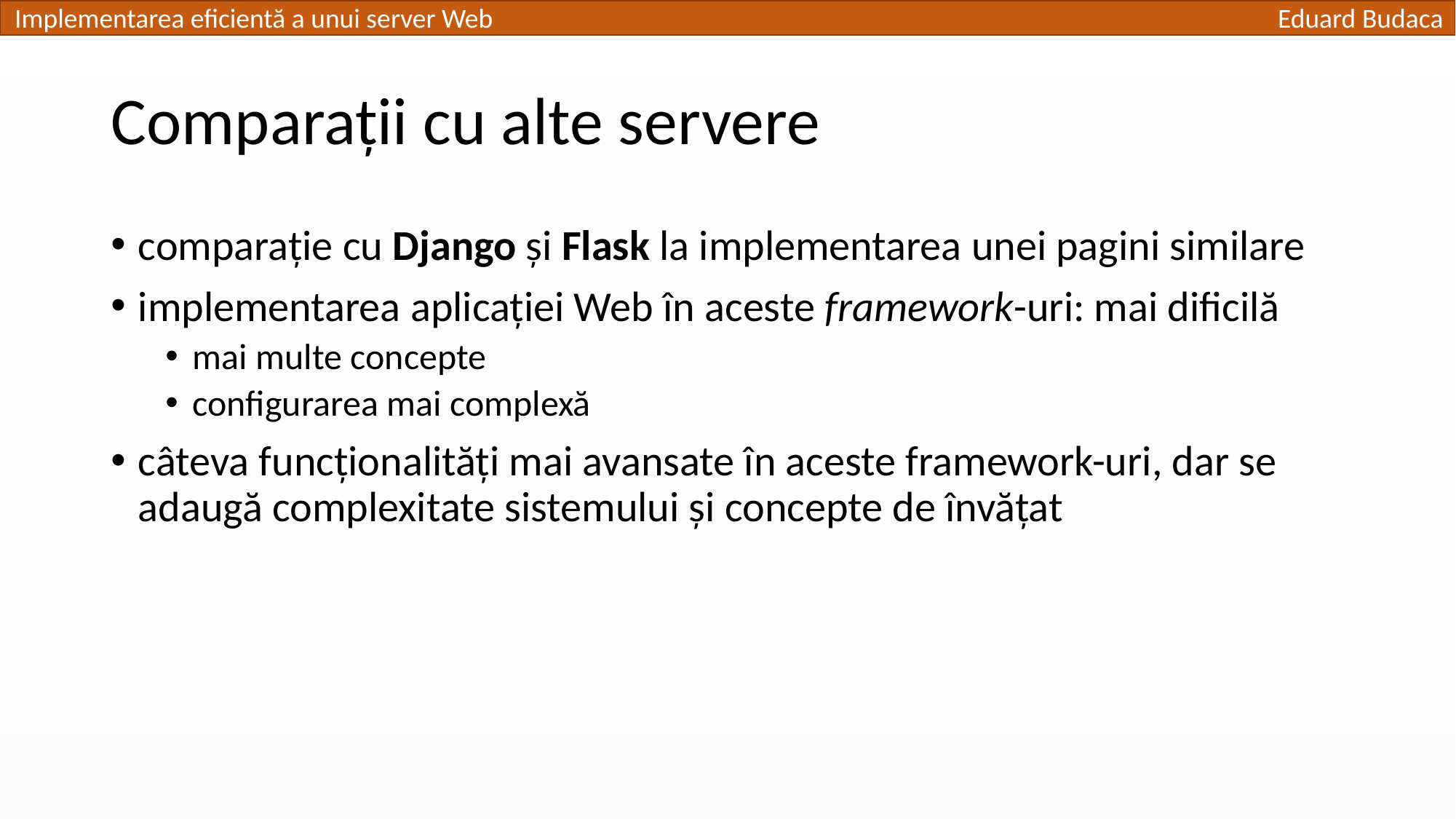

# Comparații cu alte servere
comparație cu Django și Flask la implementarea unei pagini similare
implementarea aplicației Web în aceste framework-uri: mai dificilă
mai multe concepte
configurarea mai complexă
câteva funcționalități mai avansate în aceste framework-uri, dar se adaugă complexitate sistemului și concepte de învățat